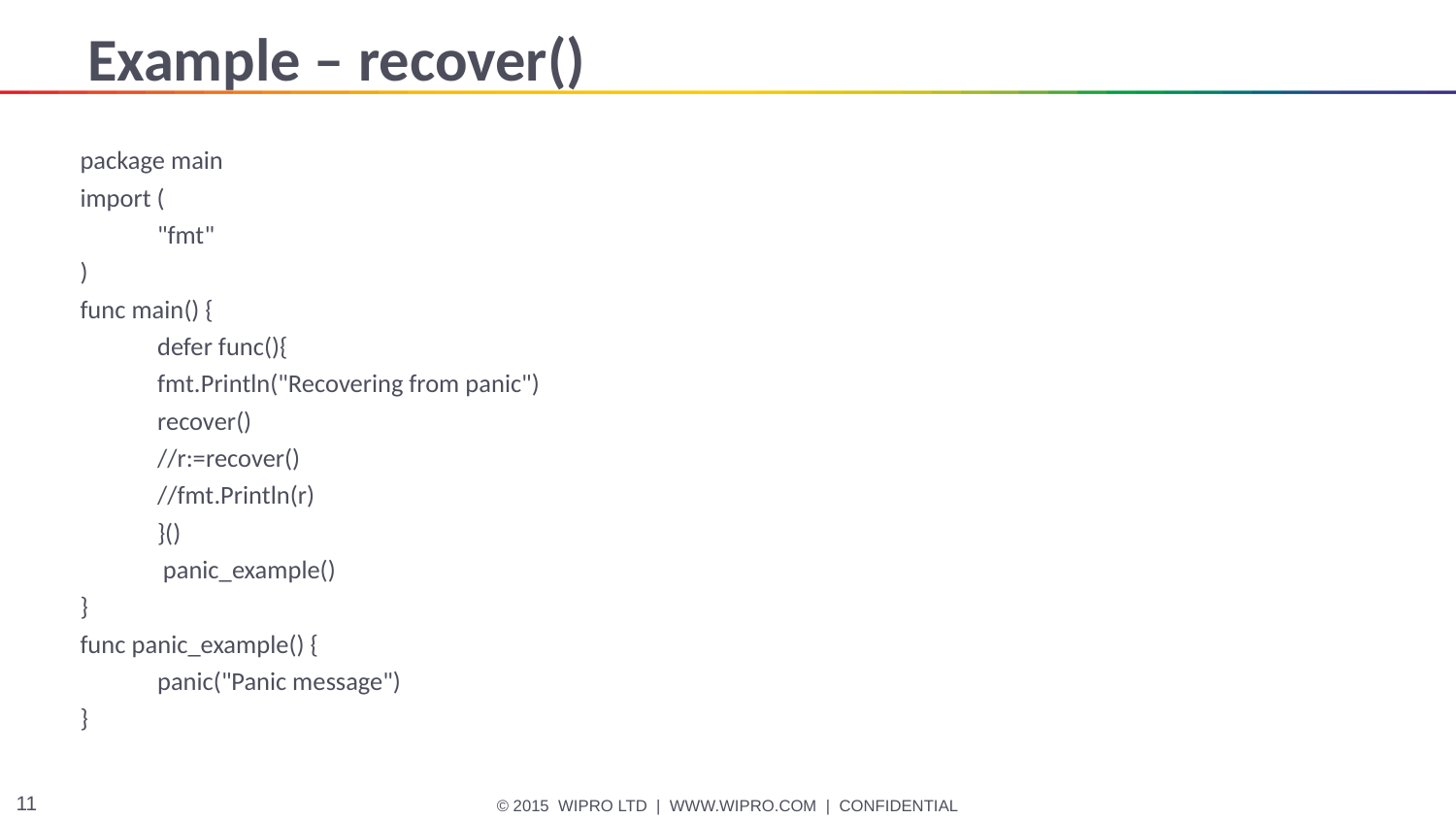

# Example – recover()
package main
import (
	"fmt"
)
func main() {
	defer func(){
		fmt.Println("Recovering from panic")
		recover()
		//r:=recover()
		//fmt.Println(r)
	}()
	 panic_example()
}
func panic_example() {
	panic("Panic message")
}